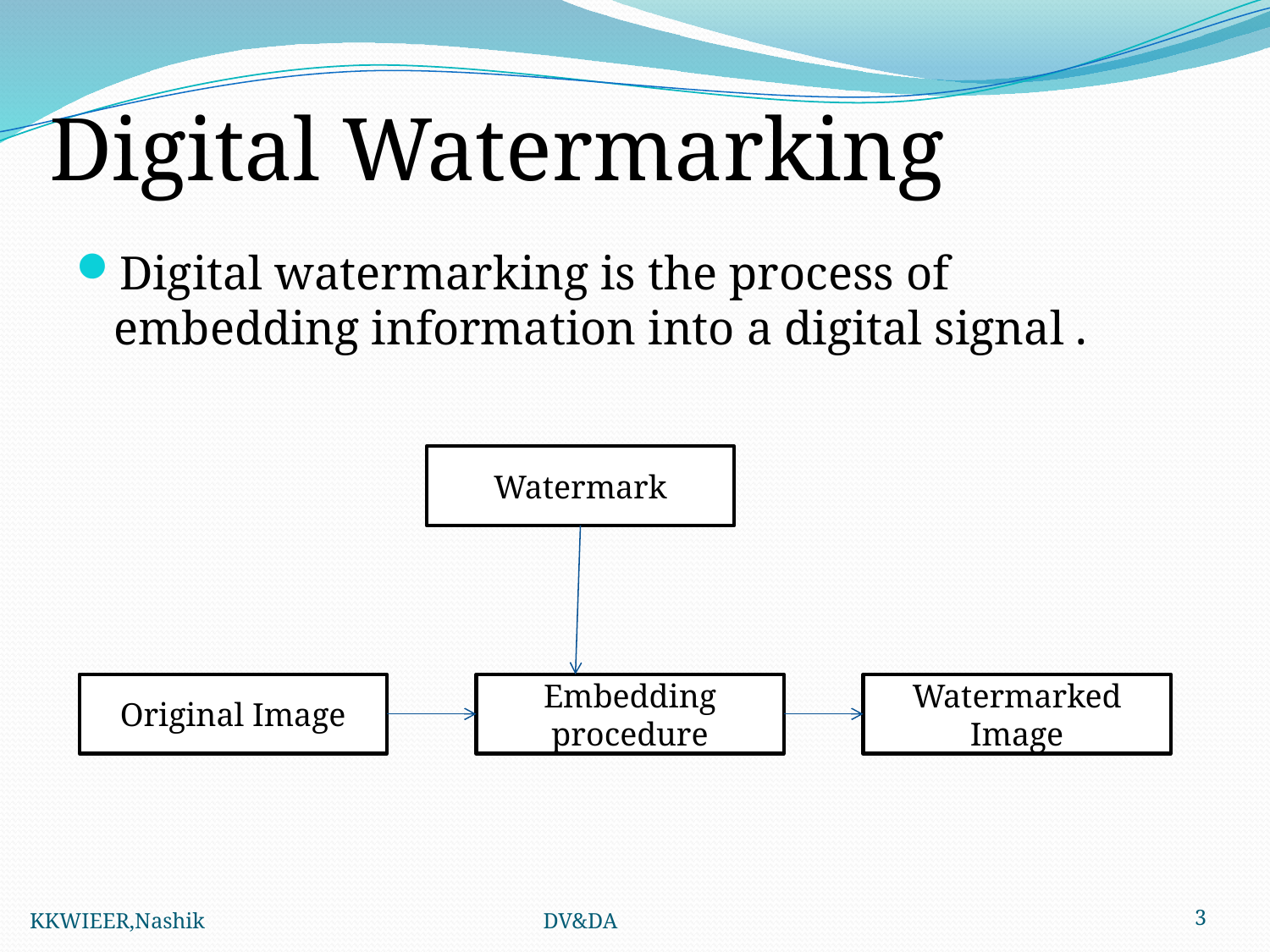

# Digital Watermarking
Digital watermarking is the process of embedding information into a digital signal .

Watermark
Original Image
Embedding procedure
Watermarked Image
KKWIEER,Nashik 			 DV&DA
3